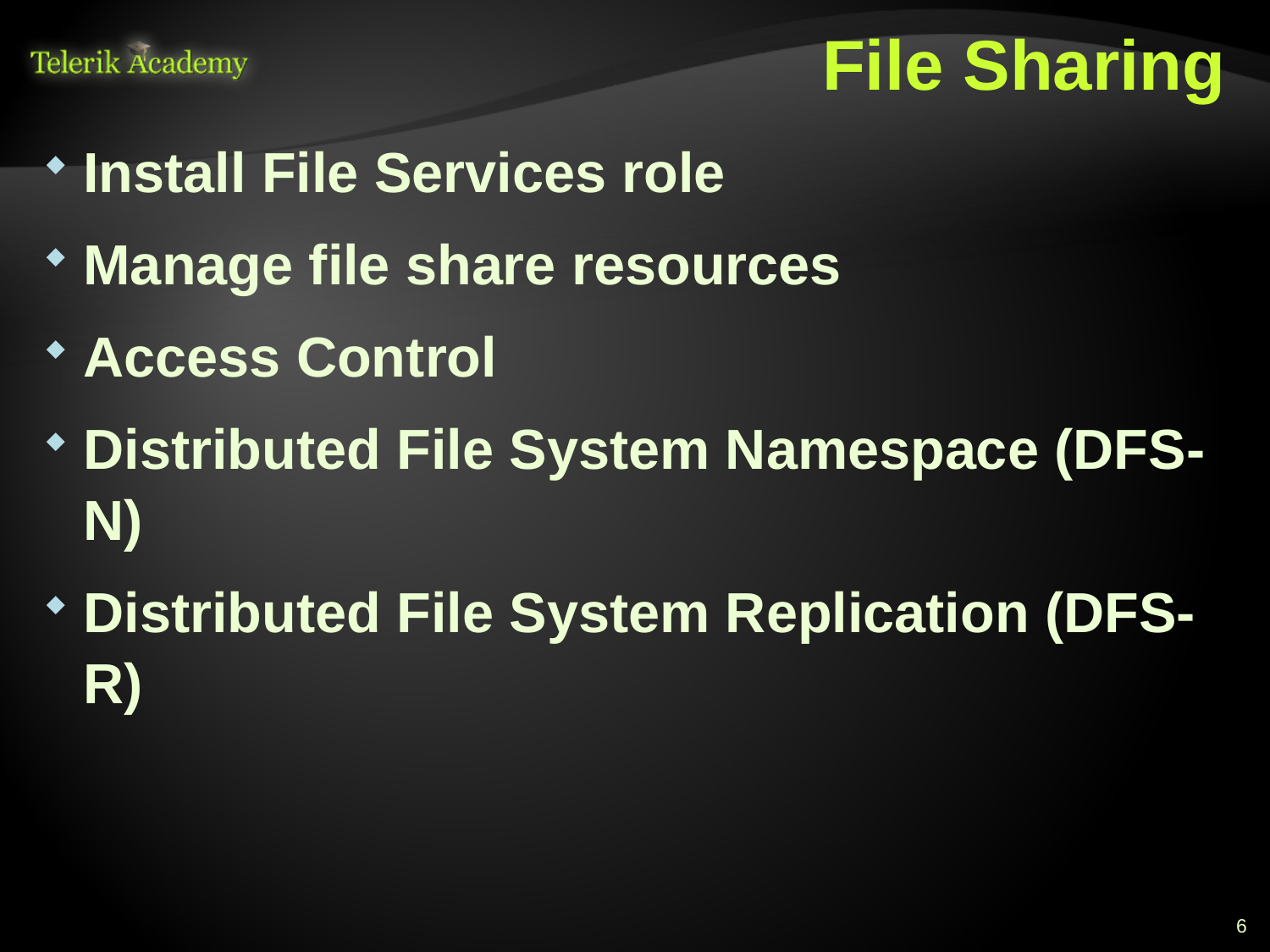

# File Sharing
Install File Services role
Manage file share resources
Access Control
Distributed File System Namespace (DFS-N)
Distributed File System Replication (DFS-R)
6